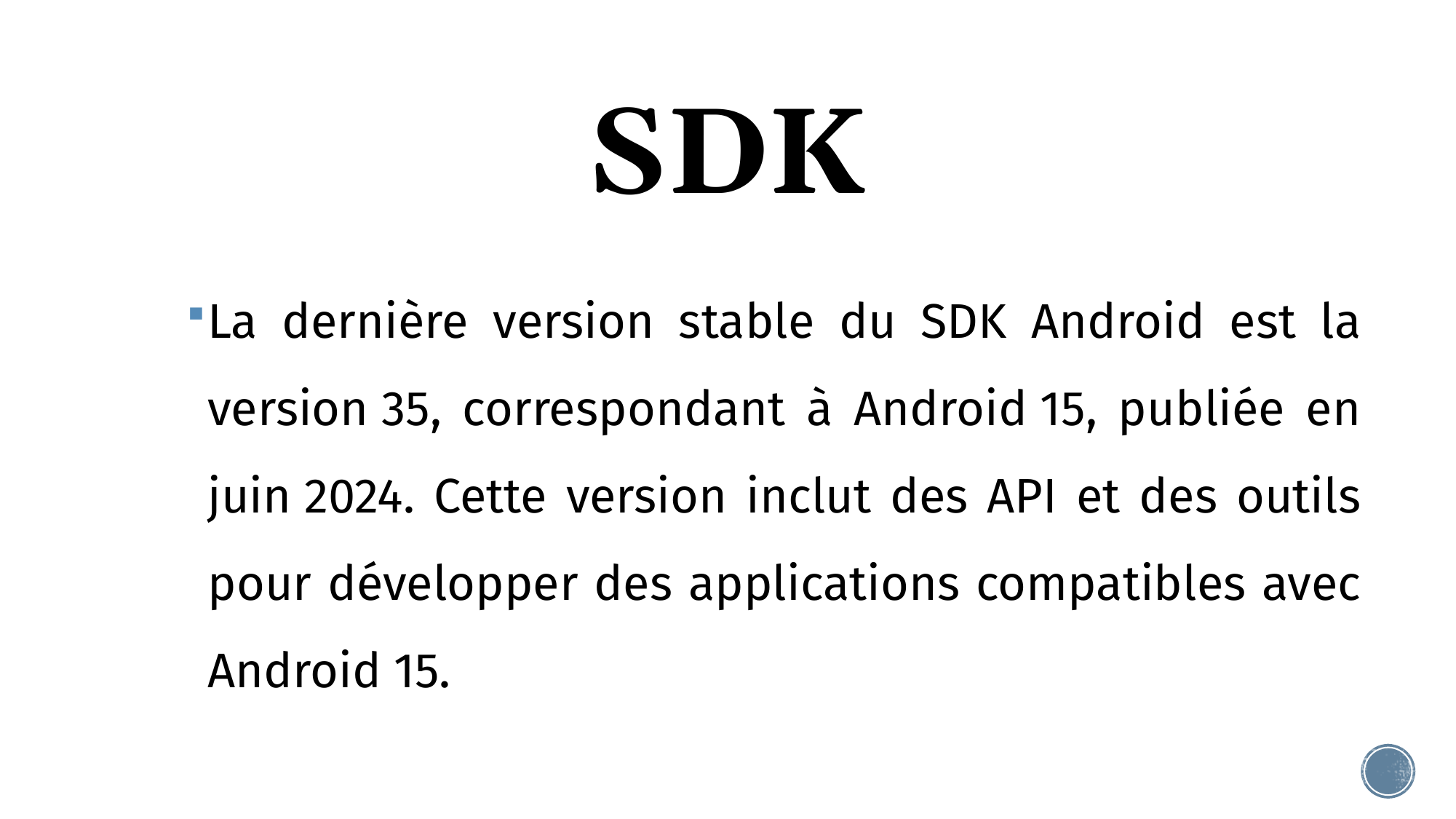

# SDK
La dernière version stable du SDK Android est la version 35, correspondant à Android 15, publiée en juin 2024. Cette version inclut des API et des outils pour développer des applications compatibles avec Android 15.